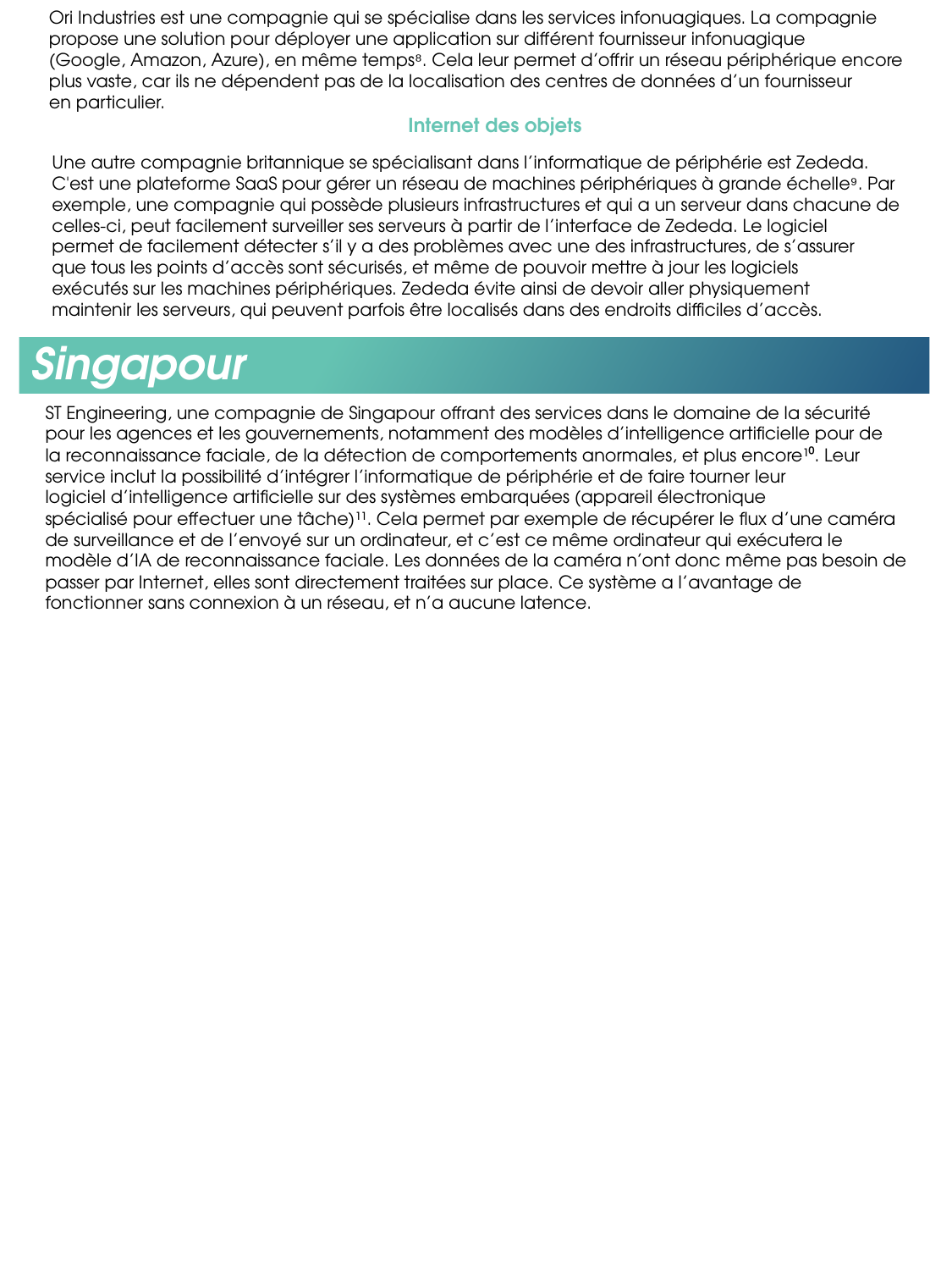

Ori Industries est une compagnie qui se spécialise dans les services infonuagiques. La compagnie
propose une solution pour déployer une application sur différent fournisseur infonuagique
(Google, Amazon, Azure), en même temps⁸. Cela leur permet d’offrir un réseau périphérique encore
plus vaste, car ils ne dépendent pas de la localisation des centres de données d’un fournisseur
en particulier.
Internet des objets
Une autre compagnie britannique se spécialisant dans l’informatique de périphérie est Zededa.
C'est une plateforme SaaS pour gérer un réseau de machines périphériques à grande échelle⁹. Par
exemple, une compagnie qui possède plusieurs infrastructures et qui a un serveur dans chacune de
celles-ci, peut facilement surveiller ses serveurs à partir de l’interface de Zededa. Le logiciel
permet de facilement détecter s’il y a des problèmes avec une des infrastructures, de s’assurer
que tous les points d’accès sont sécurisés, et même de pouvoir mettre à jour les logiciels
exécutés sur les machines périphériques. Zededa évite ainsi de devoir aller physiquement
maintenir les serveurs, qui peuvent parfois être localisés dans des endroits difficiles d’accès.
# Singapour
ST Engineering, une compagnie de Singapour offrant des services dans le domaine de la sécurité
pour les agences et les gouvernements, notamment des modèles d’intelligence artificielle pour de
la reconnaissance faciale, de la détection de comportements anormales, et plus encore¹⁰. Leur
service inclut la possibilité d’intégrer l’informatique de périphérie et de faire tourner leur
logiciel d’intelligence artificielle sur des systèmes embarquées (appareil électronique
spécialisé pour effectuer une tâche)¹¹. Cela permet par exemple de récupérer le flux d’une caméra
de surveillance et de l’envoyé sur un ordinateur, et c’est ce même ordinateur qui exécutera le
modèle d’IA de reconnaissance faciale. Les données de la caméra n’ont donc même pas besoin de
passer par Internet, elles sont directement traitées sur place. Ce système a l’avantage de
fonctionner sans connexion à un réseau, et n’a aucune latence.